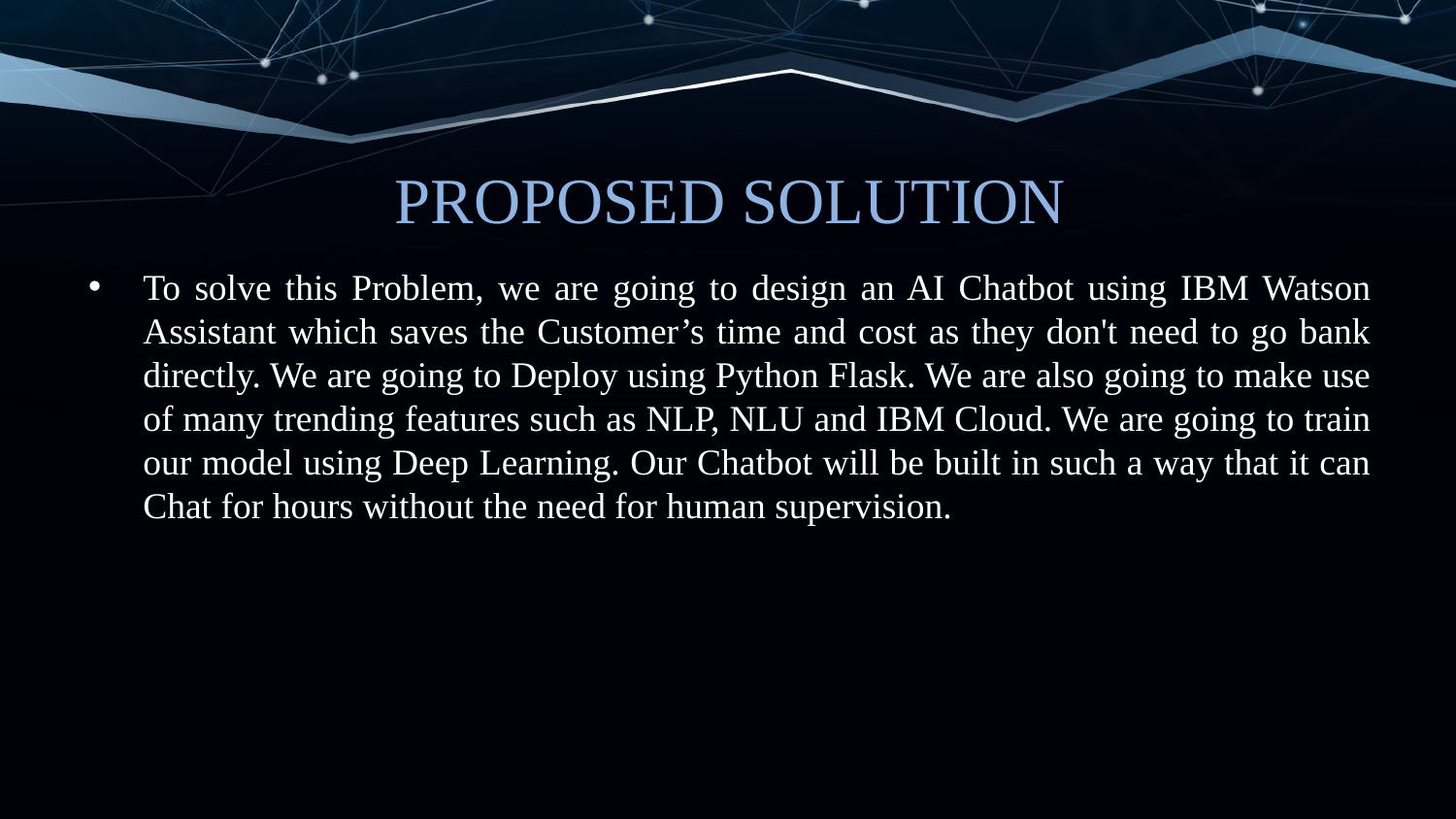

# PROPOSED SOLUTION
To solve this Problem, we are going to design an AI Chatbot using IBM Watson Assistant which saves the Customer’s time and cost as they don't need to go bank directly. We are going to Deploy using Python Flask. We are also going to make use of many trending features such as NLP, NLU and IBM Cloud. We are going to train our model using Deep Learning. Our Chatbot will be built in such a way that it can Chat for hours without the need for human supervision.